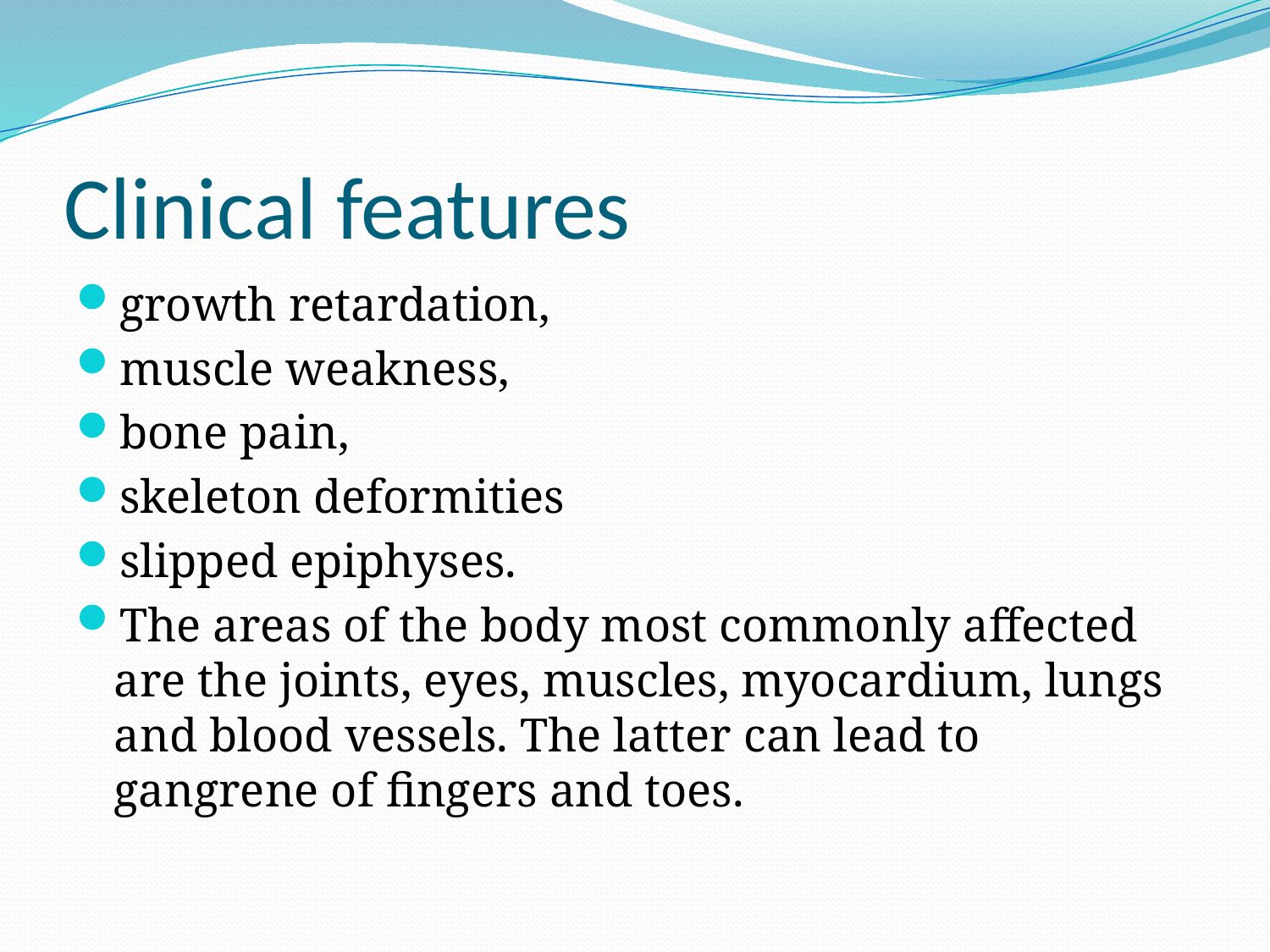

# Clinical features
growth retardation,
muscle weakness,
bone pain,
skeleton deformities
slipped epiphyses.
The areas of the body most commonly affected are the joints, eyes, muscles, myocardium, lungs and blood vessels. The latter can lead to gangrene of fingers and toes.